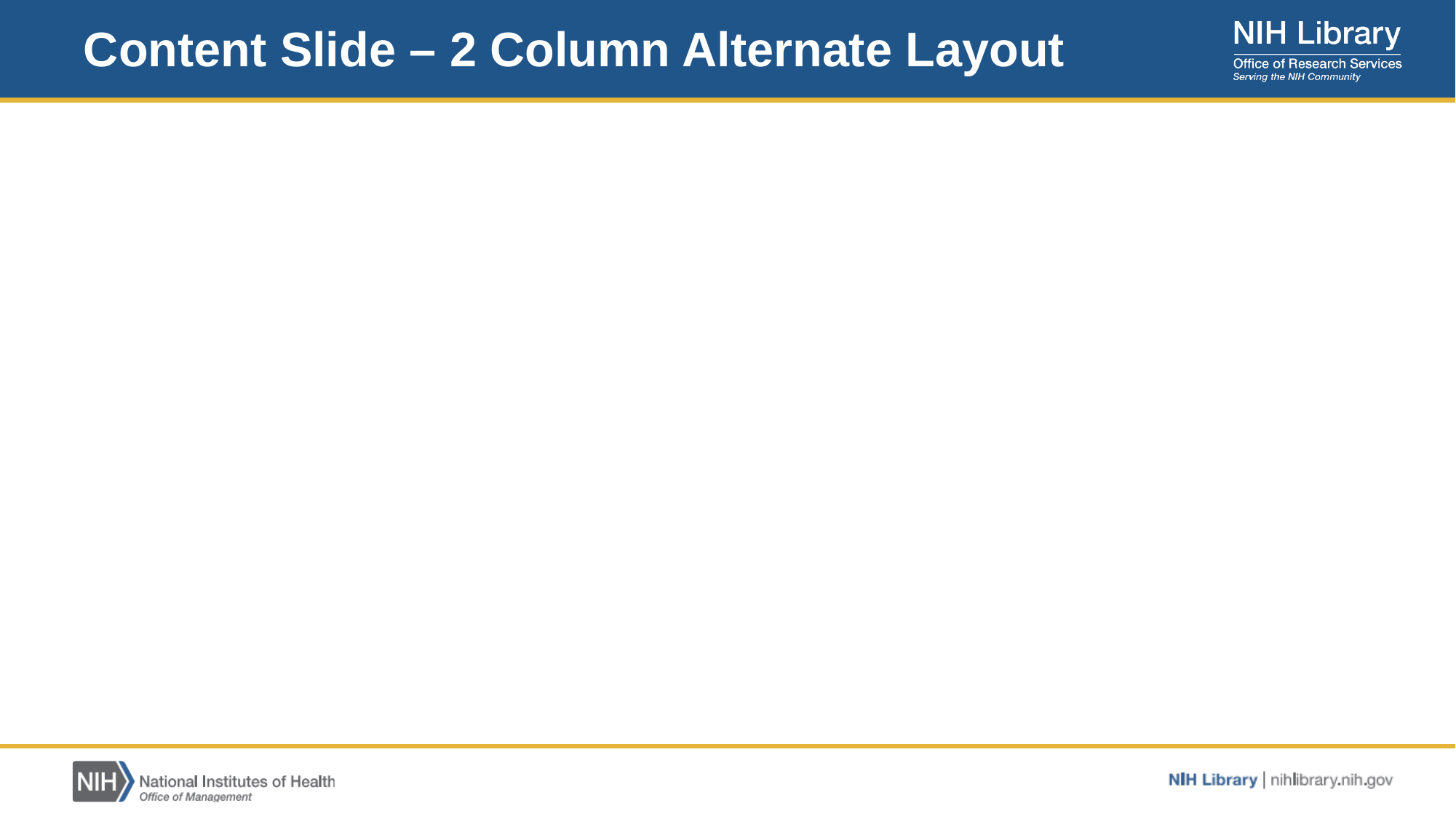

# Content Slide – 2 Column Alternate Layout